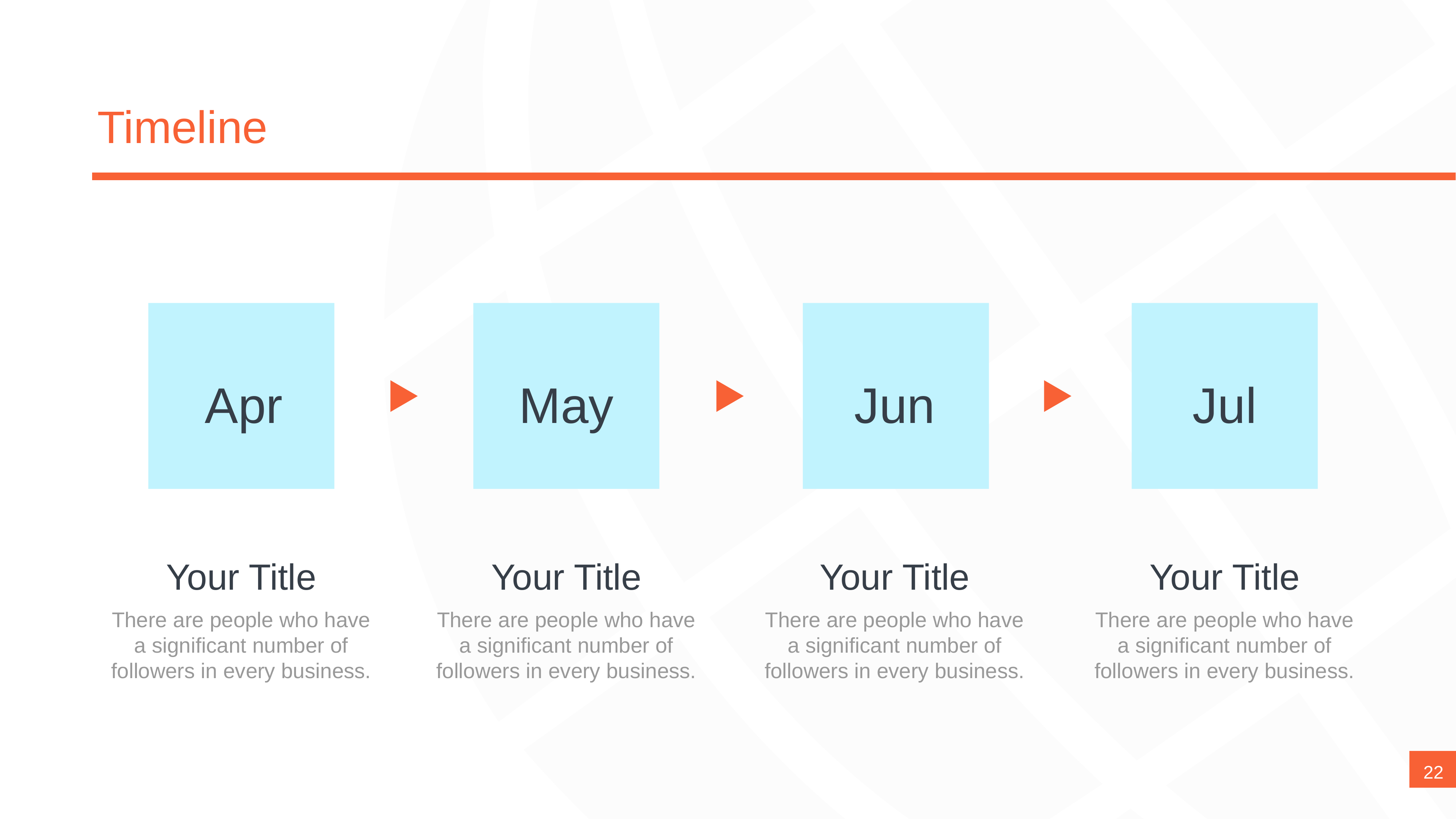

Timeline

Apr
May
Jun
Jul

Your Title
Your Title
Your Title
Your Title
There are people who have a significant number of followers in every business.
There are people who have a significant number of followers in every business.
There are people who have a significant number of followers in every business.
There are people who have a significant number of followers in every business.